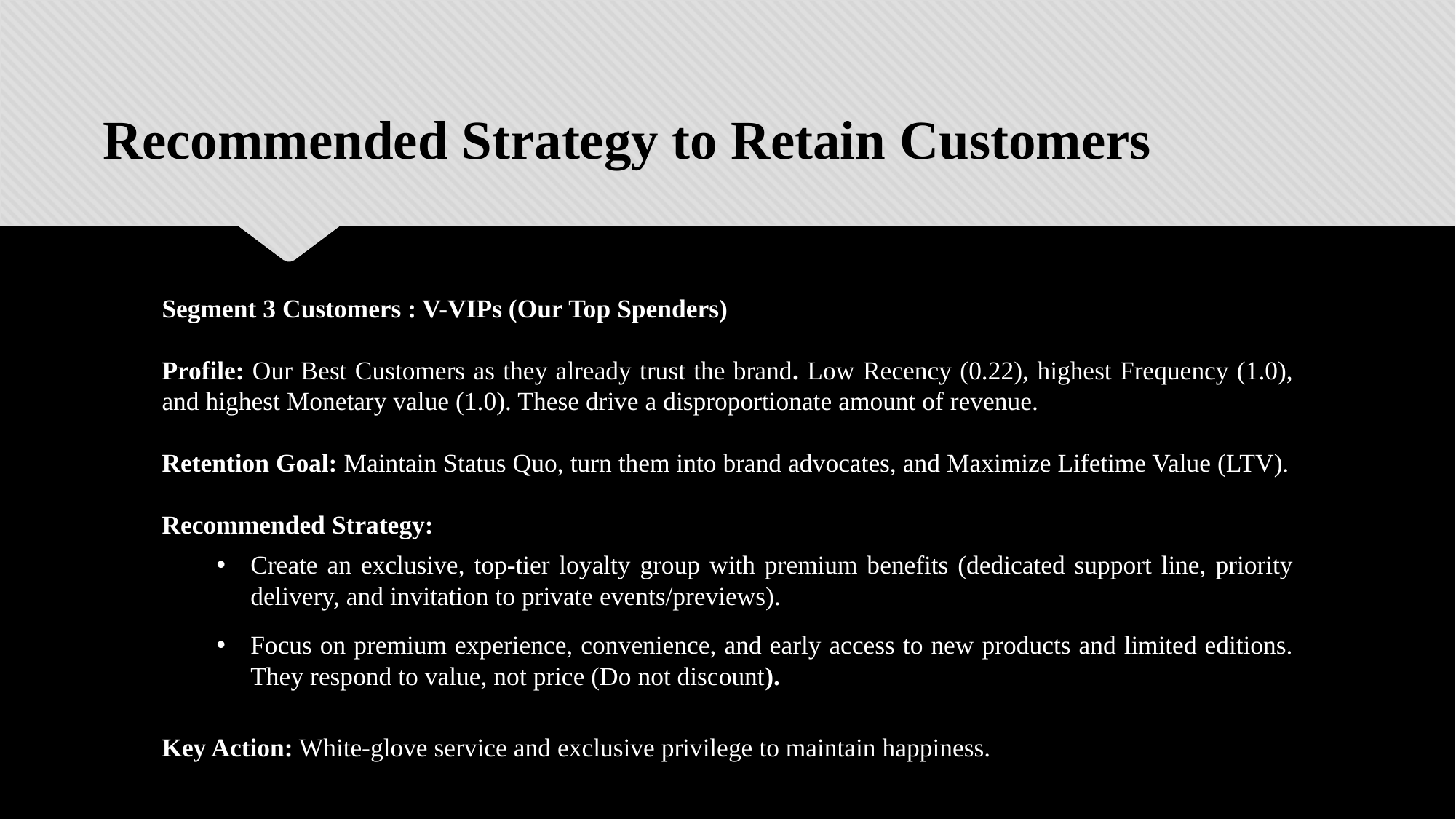

Recommended Strategy to Retain Customers
Segment 3 Customers : V-VIPs (Our Top Spenders)

Profile: Our Best Customers as they already trust the brand. Low Recency (0.22), highest Frequency (1.0), and highest Monetary value (1.0). These drive a disproportionate amount of revenue.

Retention Goal: Maintain Status Quo, turn them into brand advocates, and Maximize Lifetime Value (LTV).

Recommended Strategy:
Create an exclusive, top-tier loyalty group with premium benefits (dedicated support line, priority delivery, and invitation to private events/previews).
Focus on premium experience, convenience, and early access to new products and limited editions. They respond to value, not price (Do not discount).

Key Action: White-glove service and exclusive privilege to maintain happiness.